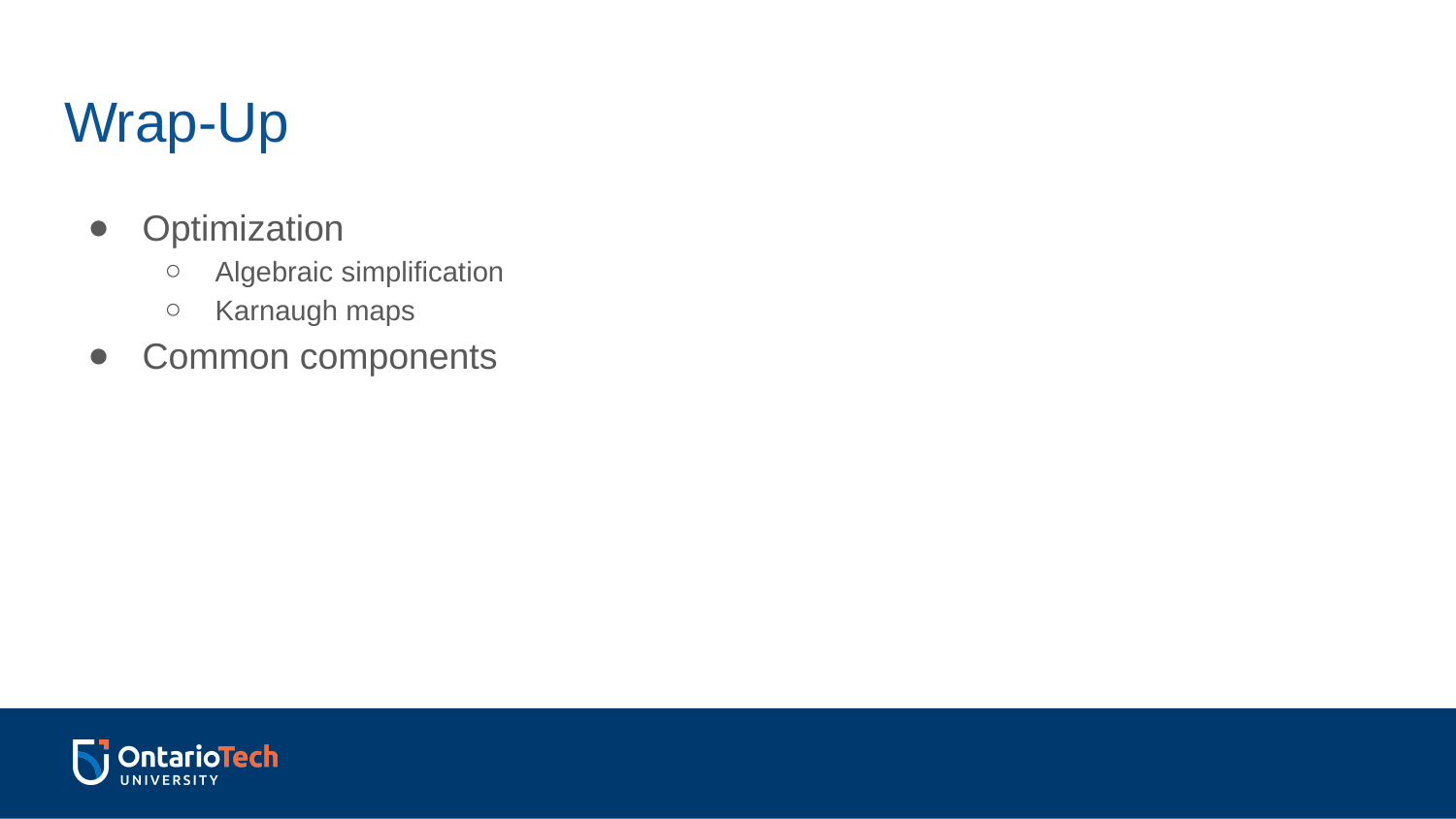

# Wrap-Up
Optimization
Algebraic simplification
Karnaugh maps
Common components